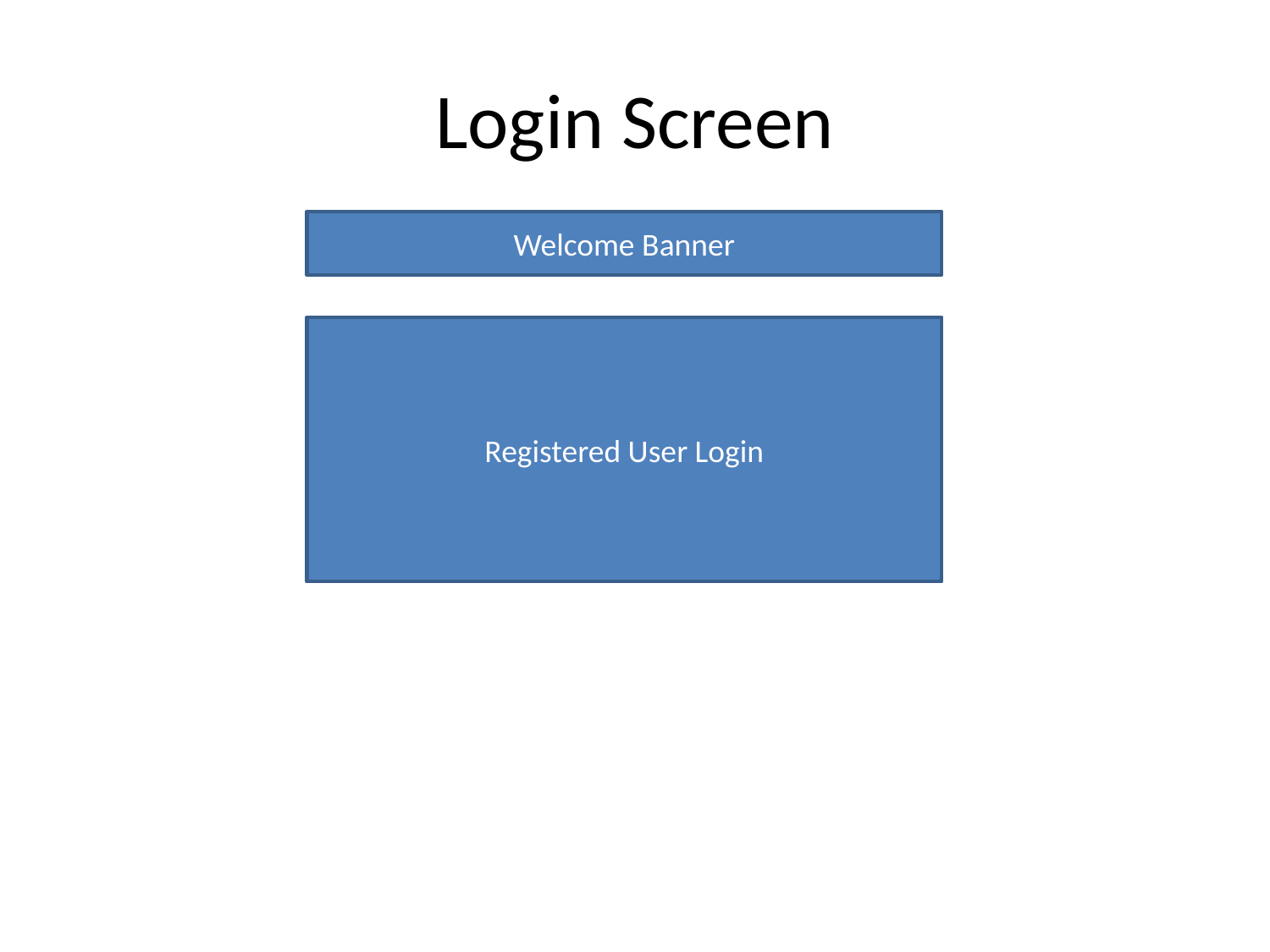

# Login Screen
Welcome Banner
Registered User Login